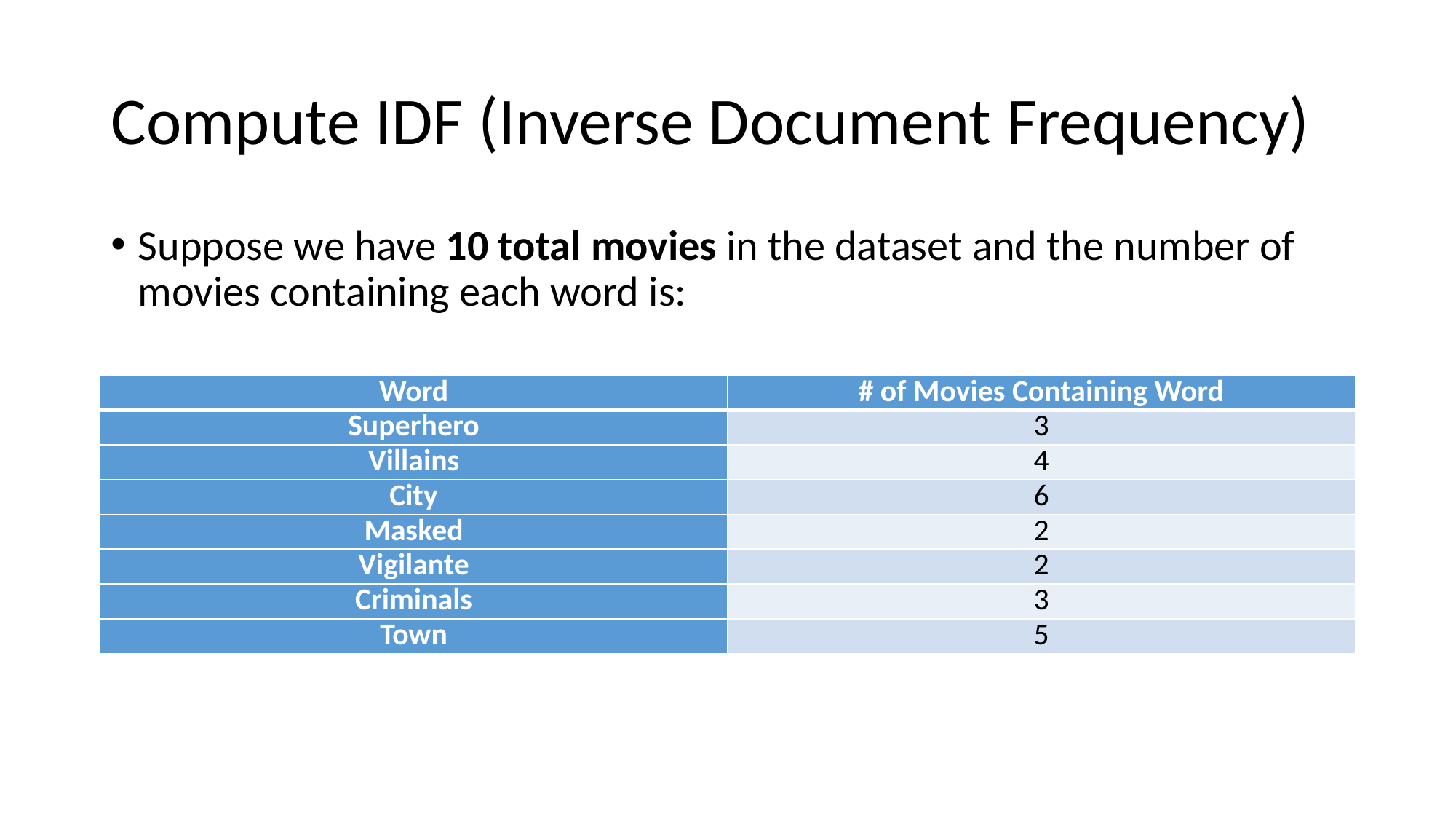

# Compute IDF (Inverse Document Frequency)
Suppose we have 10 total movies in the dataset and the number of movies containing each word is:

| Word | # of Movies Containing Word |
| --- | --- |
| Superhero | 3 |
| Villains | 4 |
| City | 6 |
| Masked | 2 |
| Vigilante | 2 |
| Criminals | 3 |
| Town | 5 |